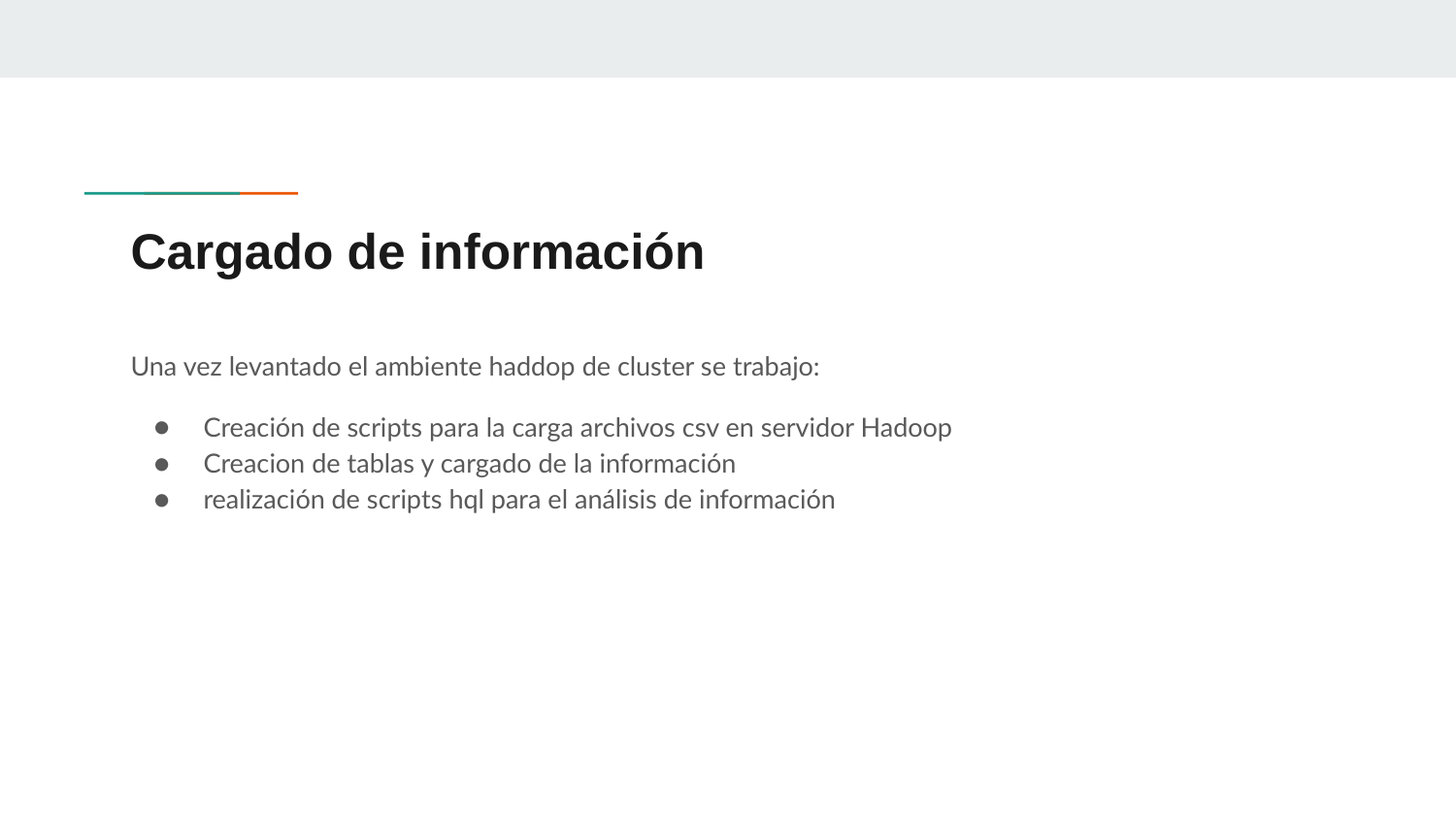

# Cargado de información
Una vez levantado el ambiente haddop de cluster se trabajo:
Creación de scripts para la carga archivos csv en servidor Hadoop
Creacion de tablas y cargado de la información
realización de scripts hql para el análisis de información